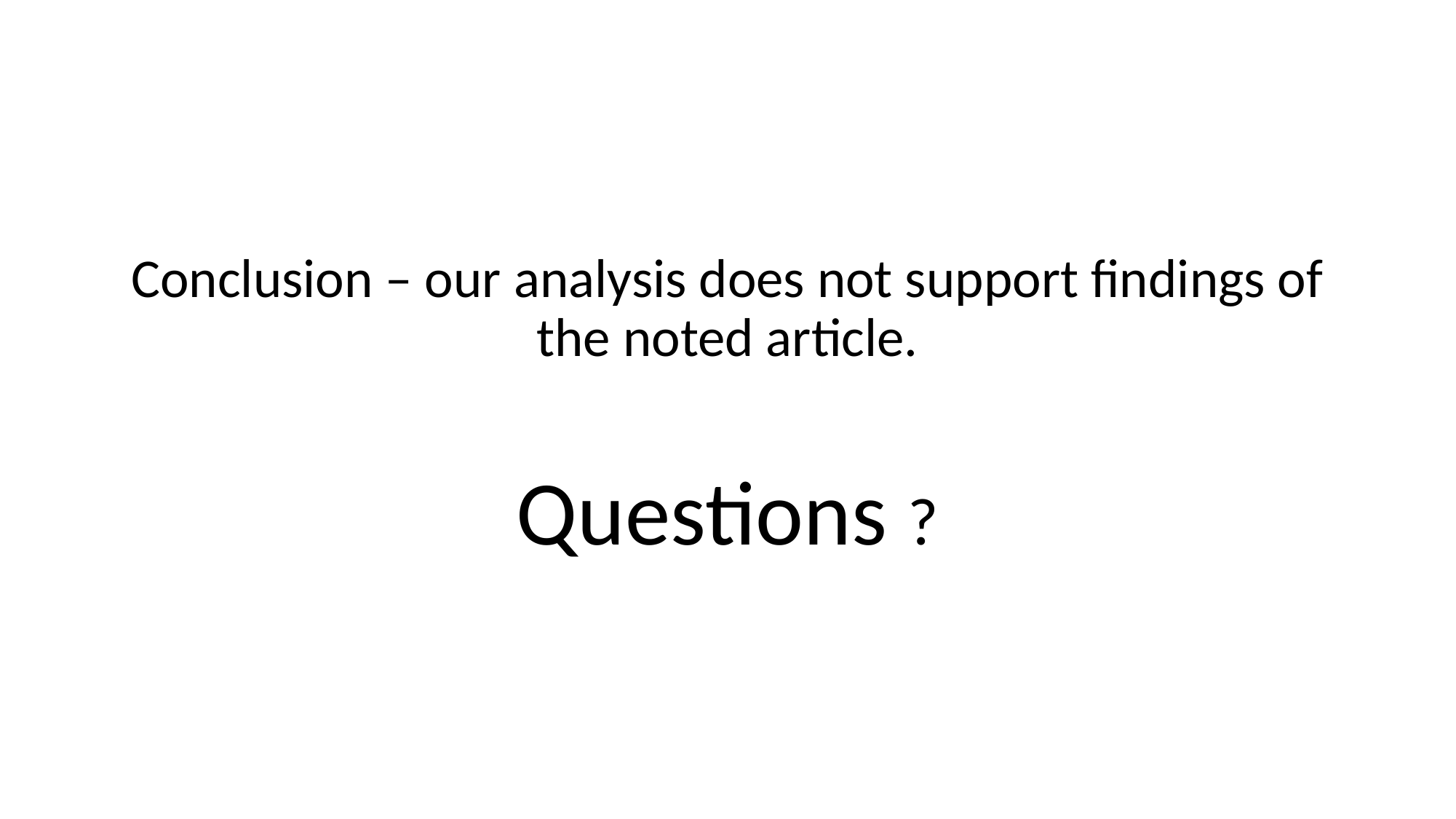

# Conclusion – our analysis does not support findings of the noted article. Questions ?